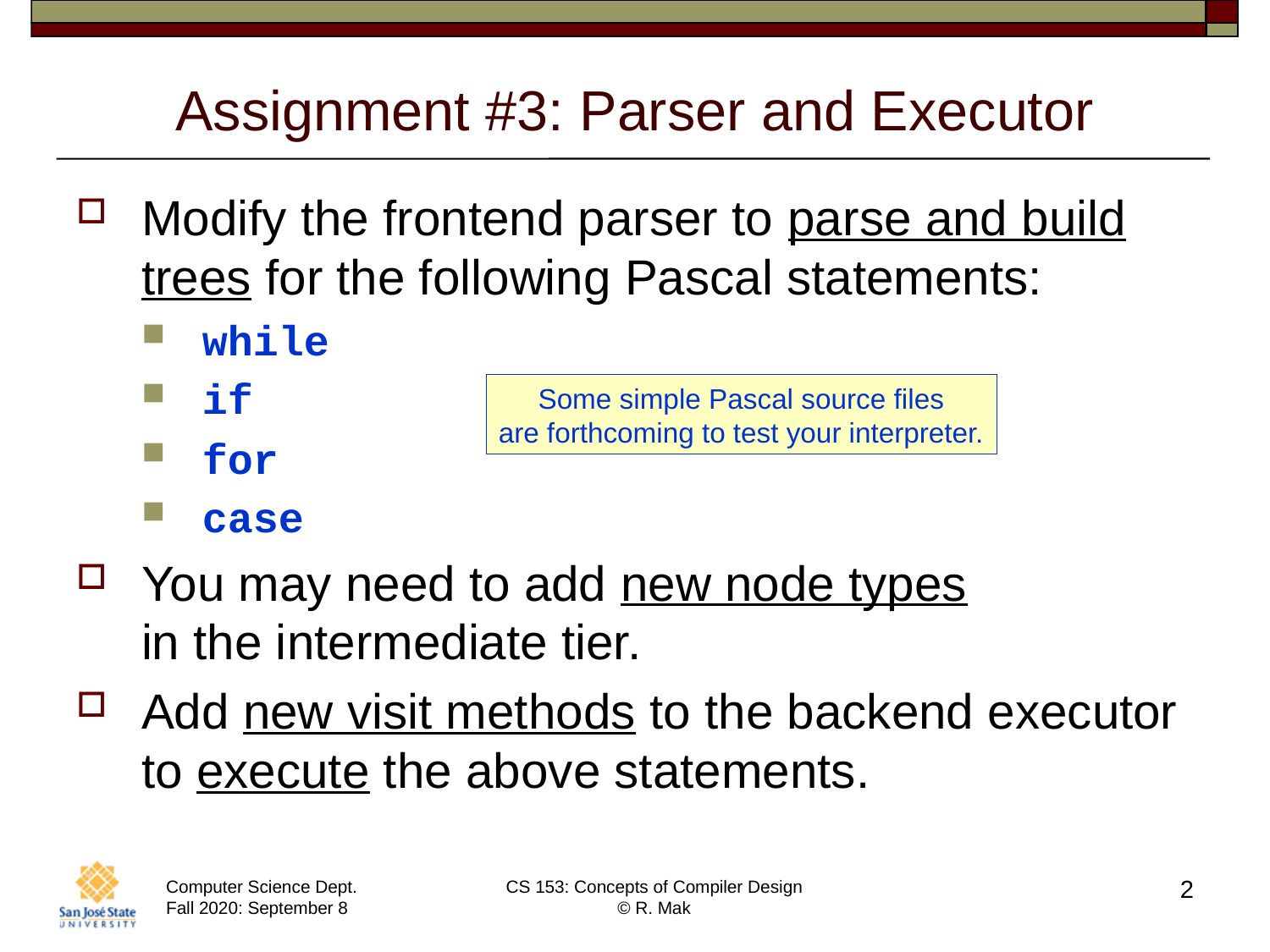

# Assignment #3: Parser and Executor
Modify the frontend parser to parse and build trees for the following Pascal statements:
while
if
for
case
You may need to add new node types
in the intermediate tier.
Add new visit methods to the backend executor to execute the above statements.
Some simple Pascal source files
are forthcoming to test your interpreter.
2